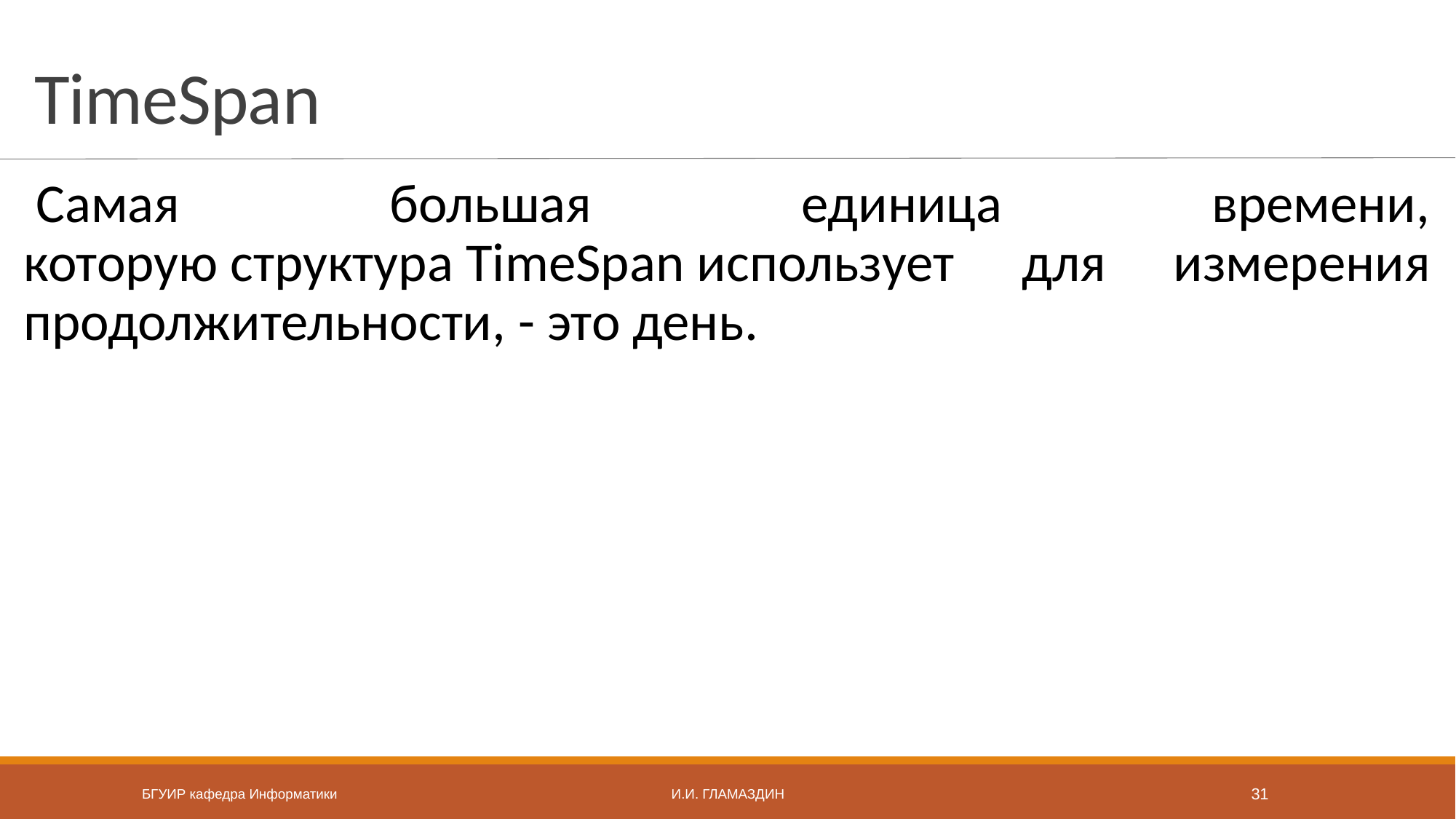

# TimeSpan
Самая большая единица времени, которую структура TimeSpan использует для измерения продолжительности, - это день.
БГУИР кафедра Информатики
И.И. Гламаздин
31